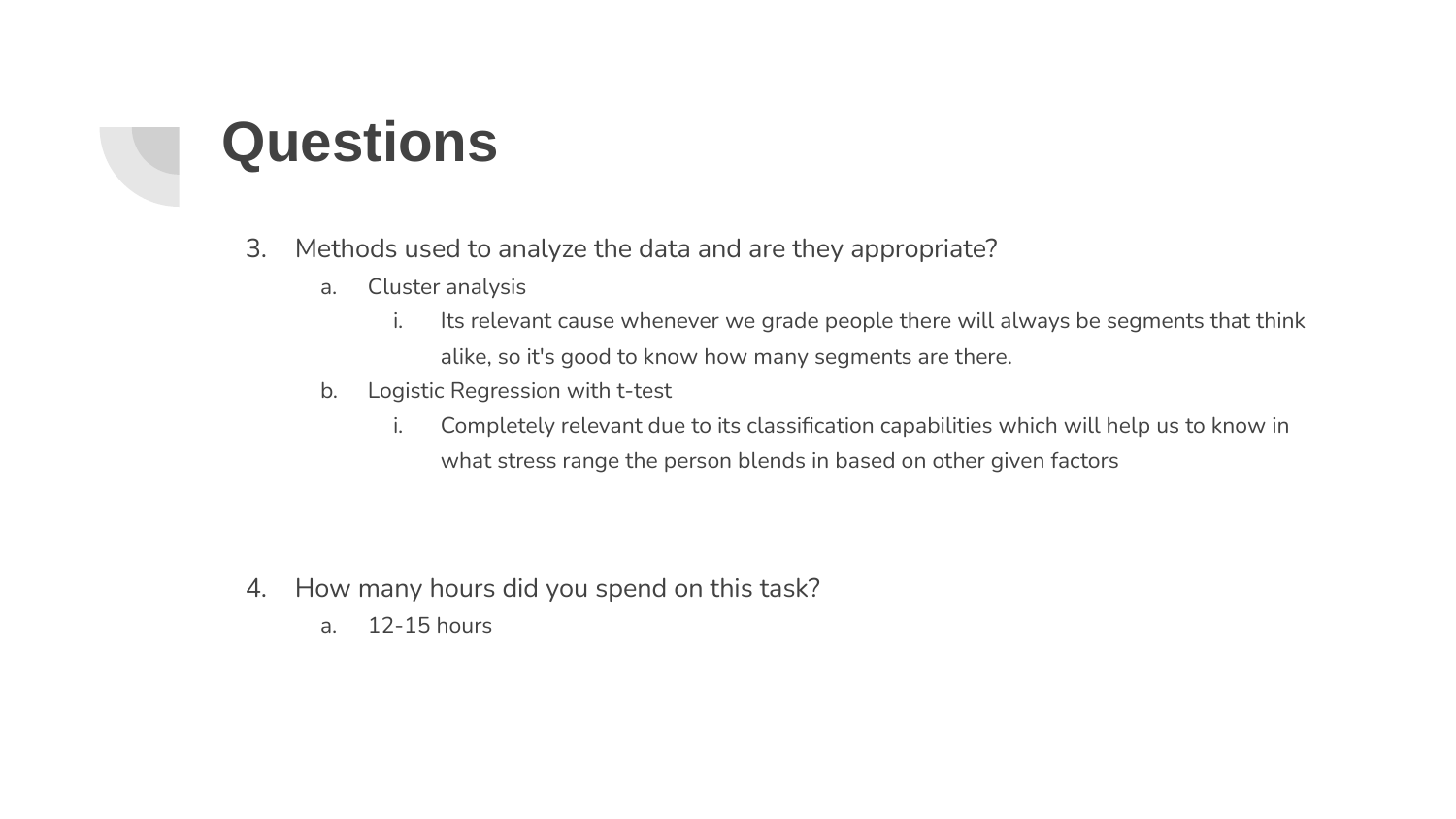

# Questions
.
.
Methods used to analyze the data and are they appropriate?
Cluster analysis
Its relevant cause whenever we grade people there will always be segments that think alike, so it's good to know how many segments are there.
Logistic Regression with t-test
Completely relevant due to its classification capabilities which will help us to know in what stress range the person blends in based on other given factors

How many hours did you spend on this task?
12-15 hours